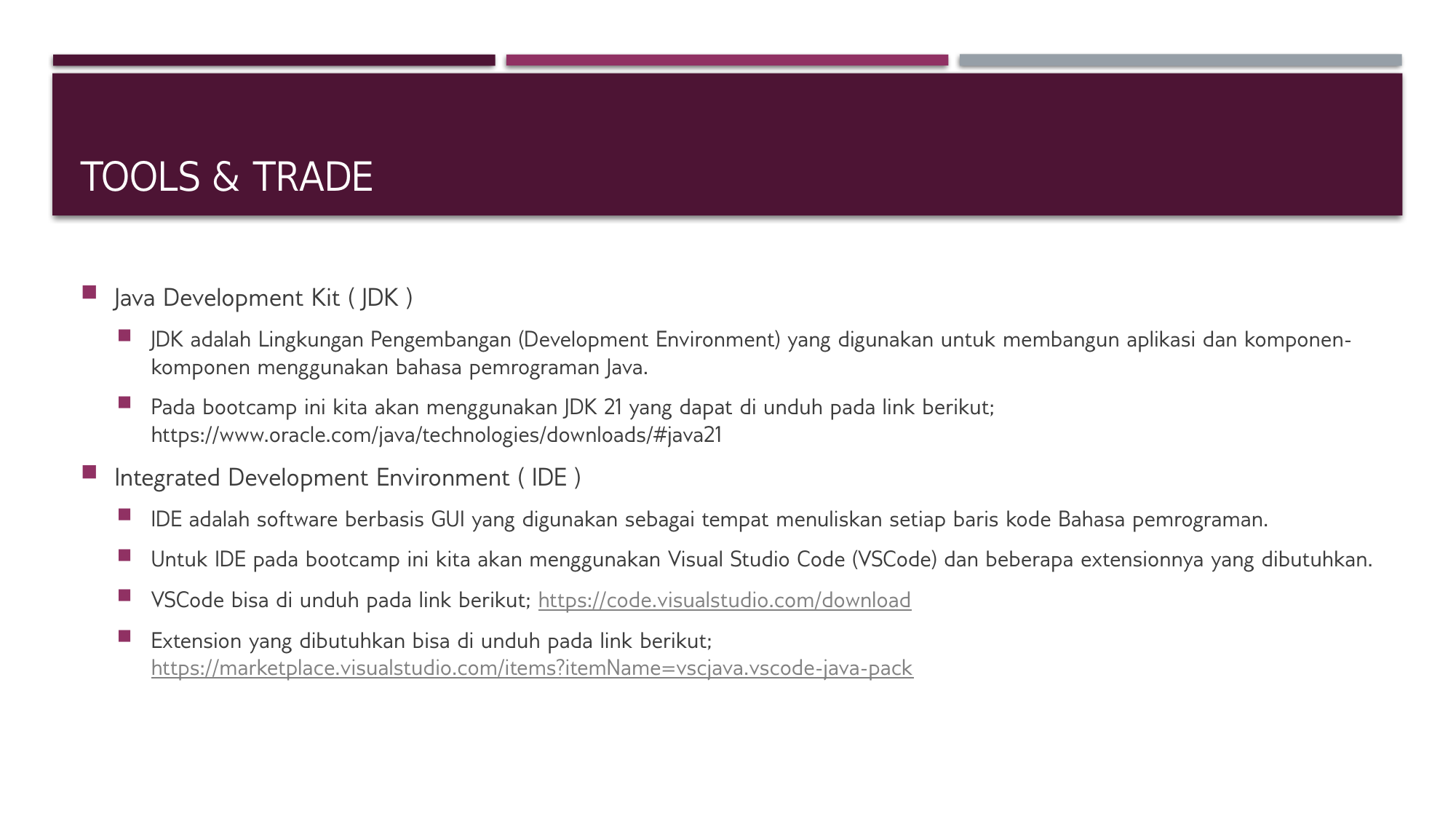

# Tools & Trade
Java Development Kit ( JDK )
JDK adalah Lingkungan Pengembangan (Development Environment) yang digunakan untuk membangun aplikasi dan komponen-komponen menggunakan bahasa pemrograman Java.
Pada bootcamp ini kita akan menggunakan JDK 21 yang dapat di unduh pada link berikut; https://www.oracle.com/java/technologies/downloads/#java21
Integrated Development Environment ( IDE )
IDE adalah software berbasis GUI yang digunakan sebagai tempat menuliskan setiap baris kode Bahasa pemrograman.
Untuk IDE pada bootcamp ini kita akan menggunakan Visual Studio Code (VSCode) dan beberapa extensionnya yang dibutuhkan.
VSCode bisa di unduh pada link berikut; https://code.visualstudio.com/download
Extension yang dibutuhkan bisa di unduh pada link berikut; https://marketplace.visualstudio.com/items?itemName=vscjava.vscode-java-pack